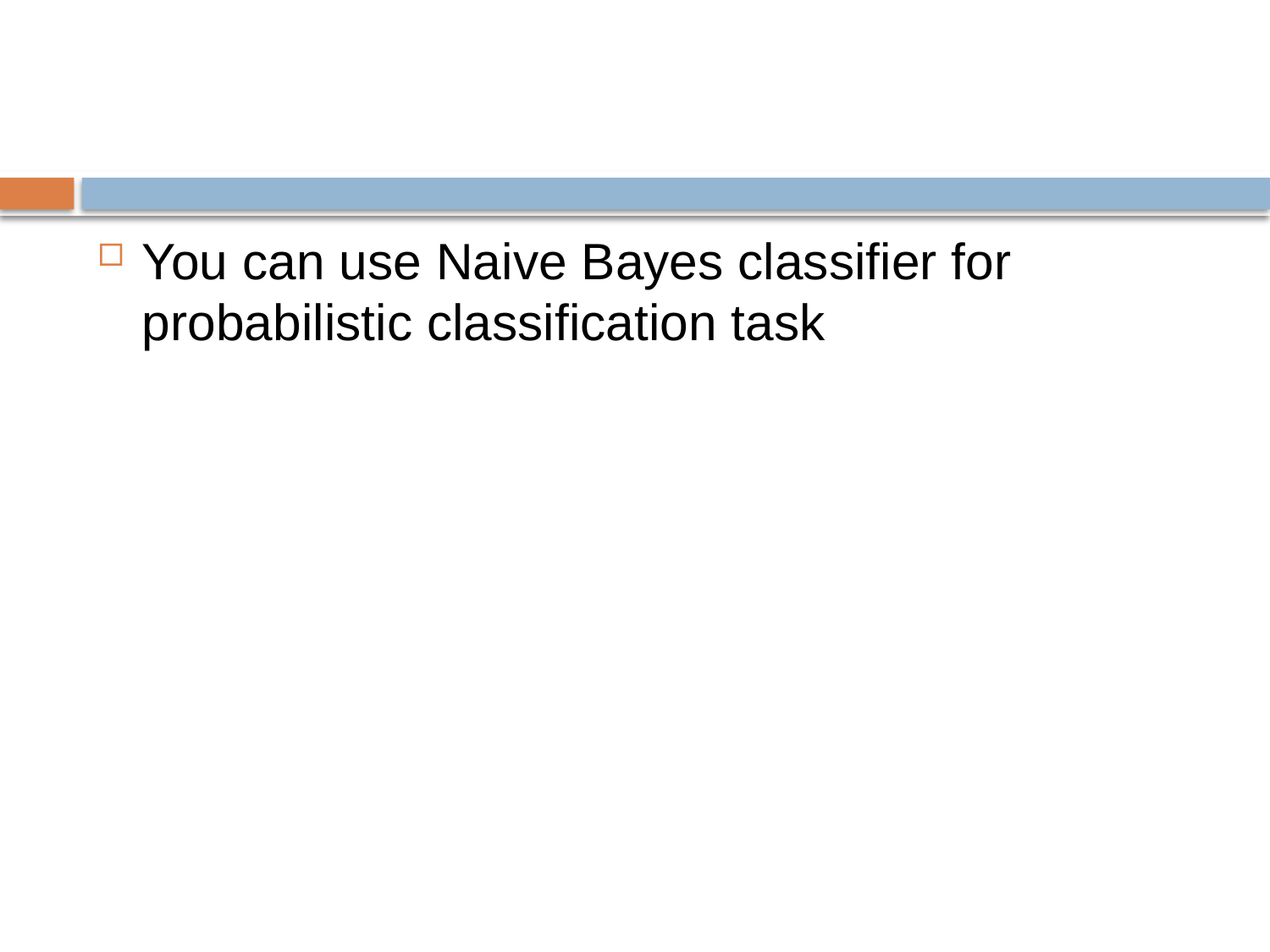

#
You can use Naive Bayes classifier for probabilistic classification task